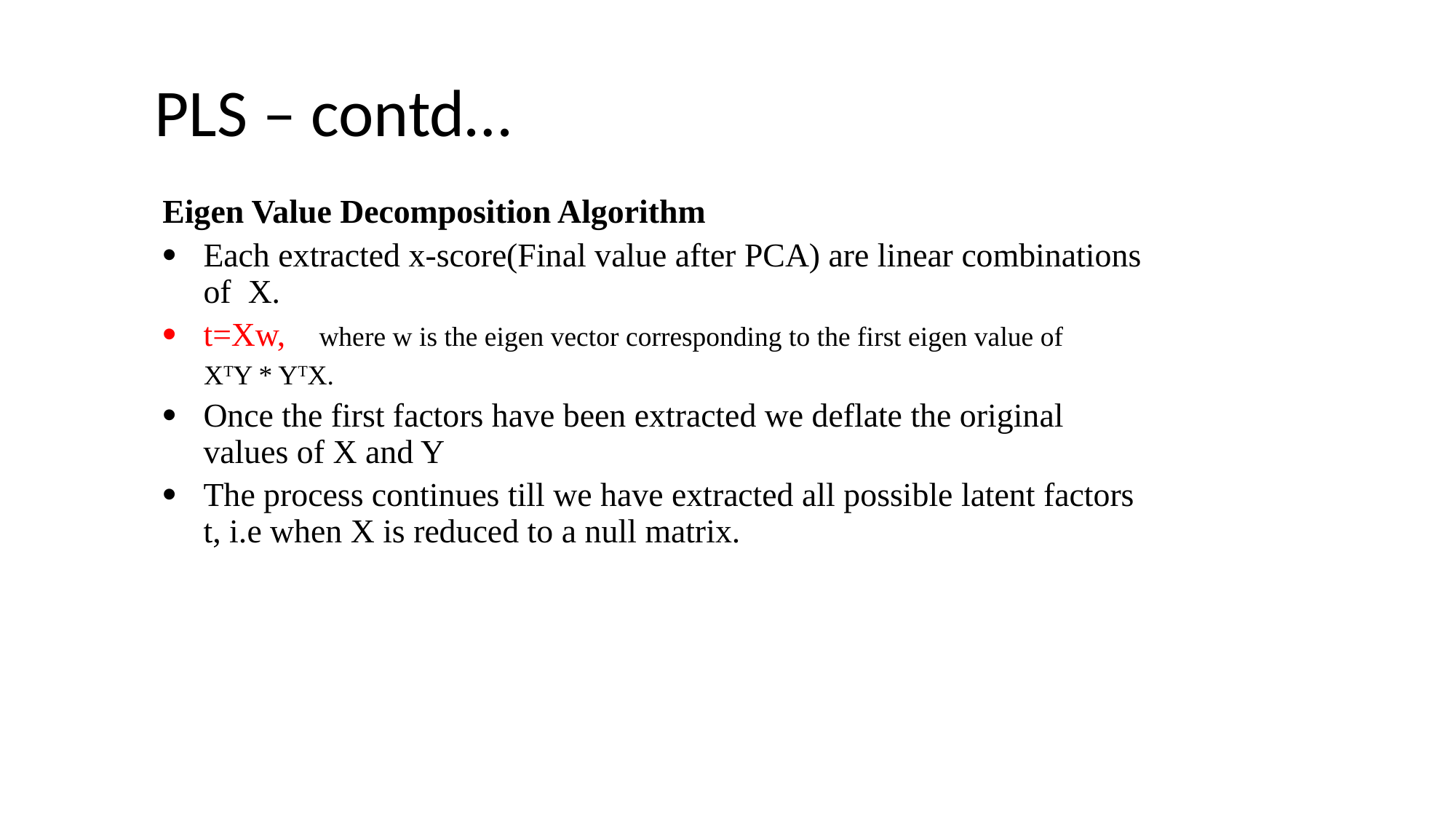

# PLS – contd…

Eigen Value Decomposition Algorithm
Each extracted x-score(Final value after PCA) are linear combinations of  X.
t=Xw,    where w is the eigen vector corresponding to the first eigen value of
      XTY * YTX.
Once the first factors have been extracted we deflate the original values of X and Y
The process continues till we have extracted all possible latent factors t, i.e when X is reduced to a null matrix.